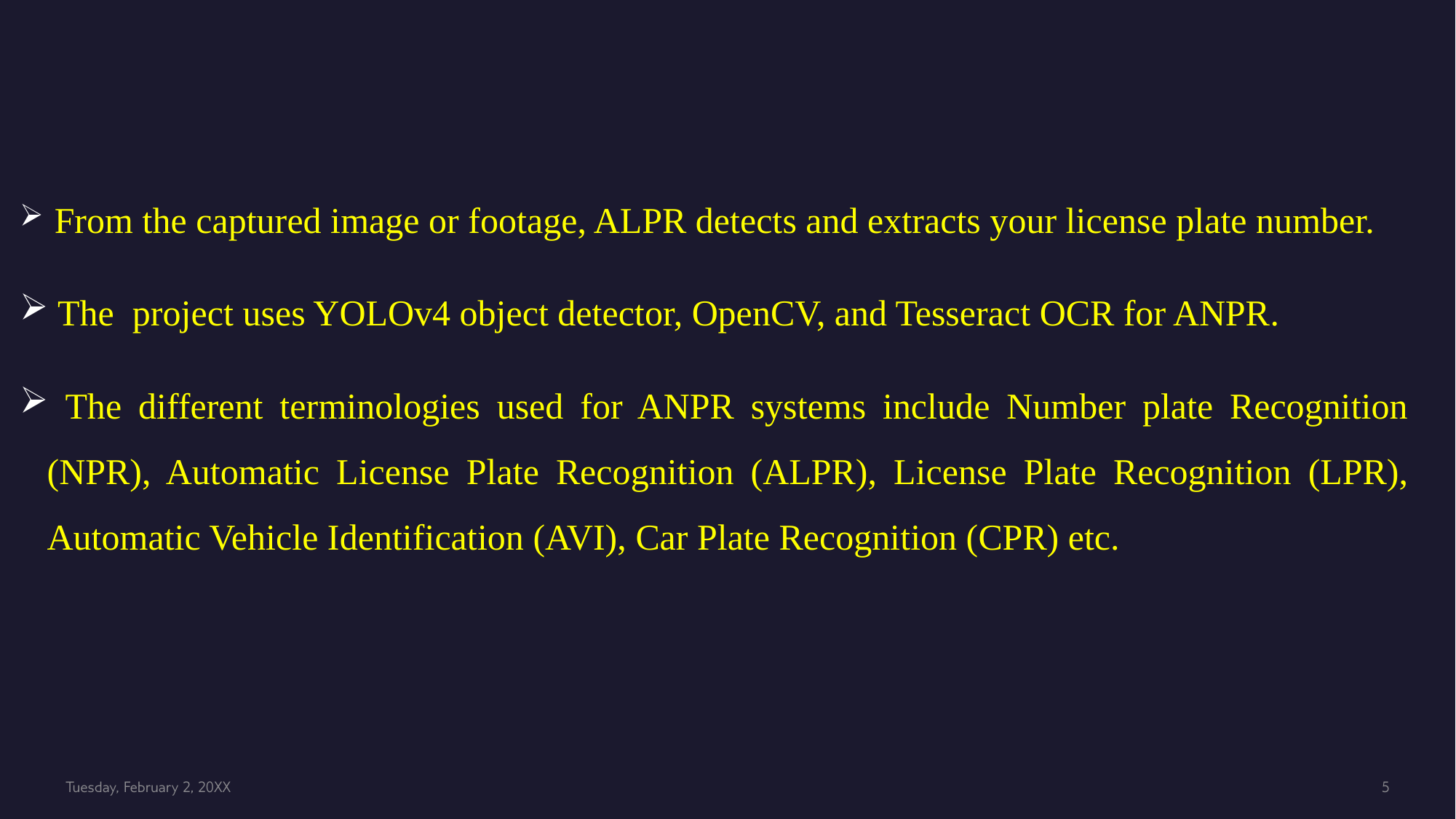

From the captured image or footage, ALPR detects and extracts your license plate number.
 The  project uses YOLOv4 object detector, OpenCV, and Tesseract OCR for ANPR.
 The different terminologies used for ANPR systems include Number plate Recognition (NPR), Automatic License Plate Recognition (ALPR), License Plate Recognition (LPR), Automatic Vehicle Identification (AVI), Car Plate Recognition (CPR) etc.

Tuesday, February 2, 20XX
5